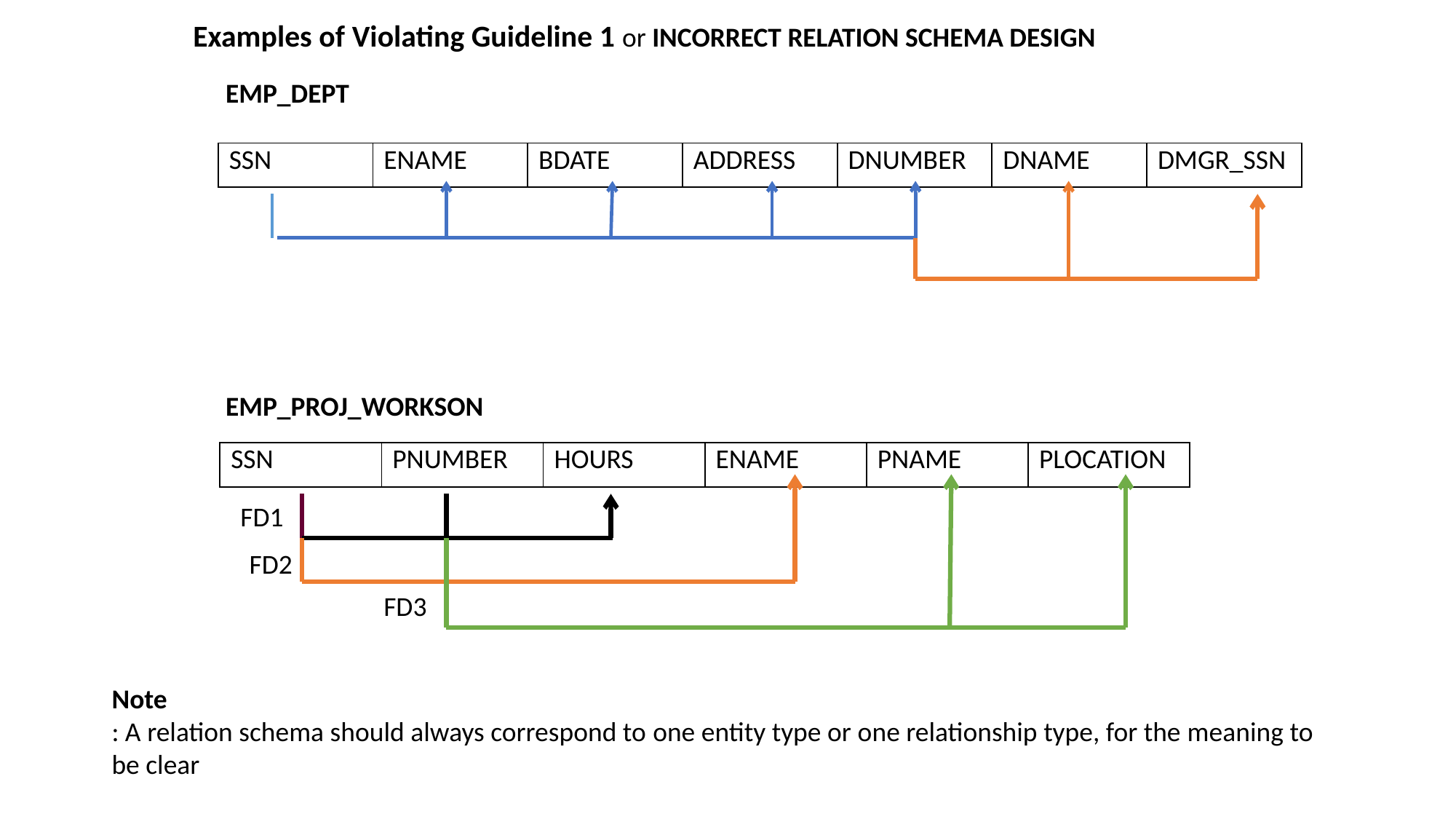

Examples of Violating Guideline 1 or INCORRECT RELATION SCHEMA DESIGN
EMP_DEPT
| SSN | ENAME | BDATE | ADDRESS | DNUMBER | DNAME | DMGR\_SSN |
| --- | --- | --- | --- | --- | --- | --- |
EMP_PROJ_WORKSON
| SSN | PNUMBER | HOURS | ENAME | PNAME | PLOCATION |
| --- | --- | --- | --- | --- | --- |
FD1
FD2
FD3
Note
: A relation schema should always correspond to one entity type or one relationship type, for the meaning to be clear